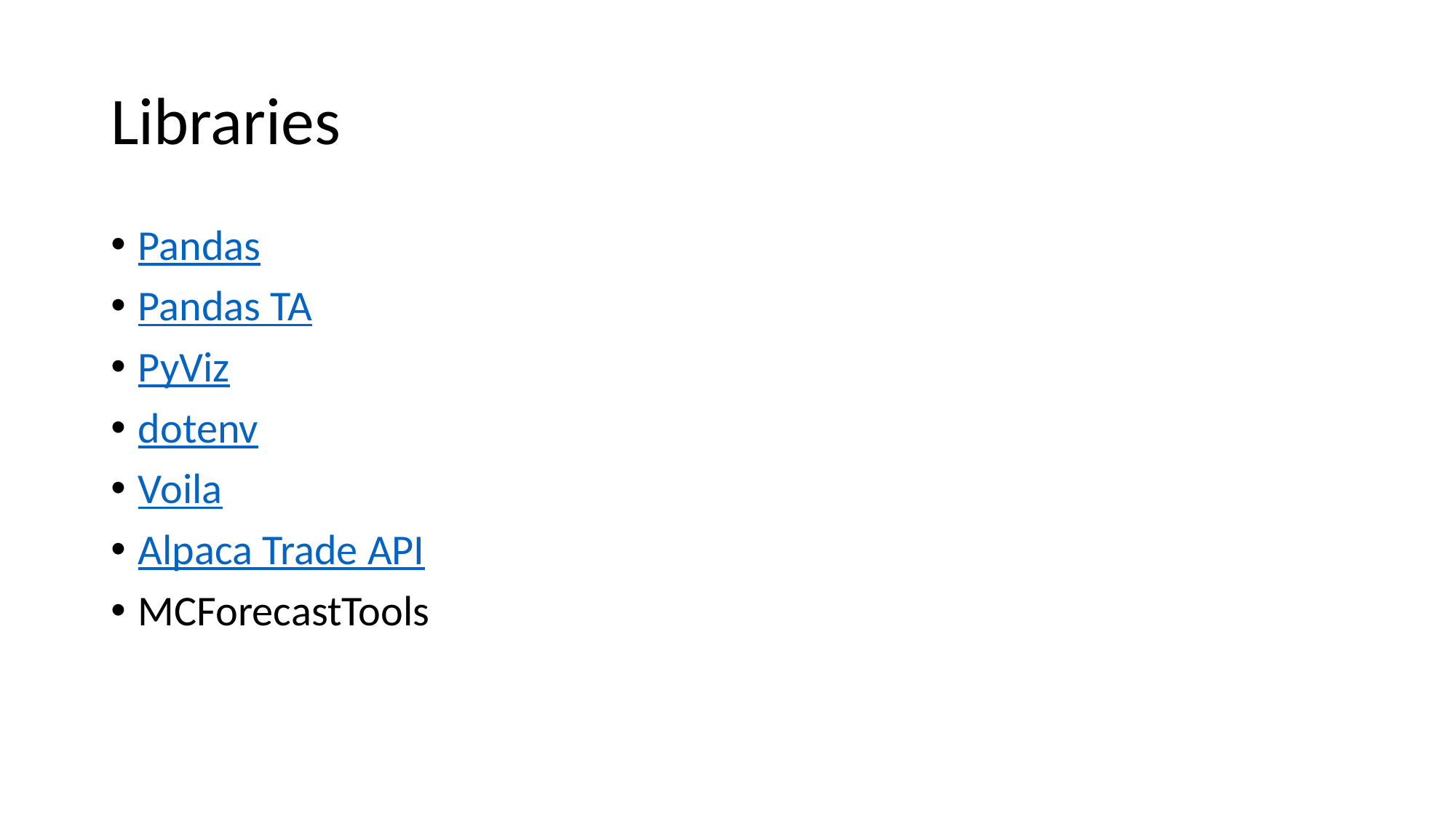

# Libraries
Pandas
Pandas TA
PyViz
dotenv
Voila
Alpaca Trade API
MCForecastTools